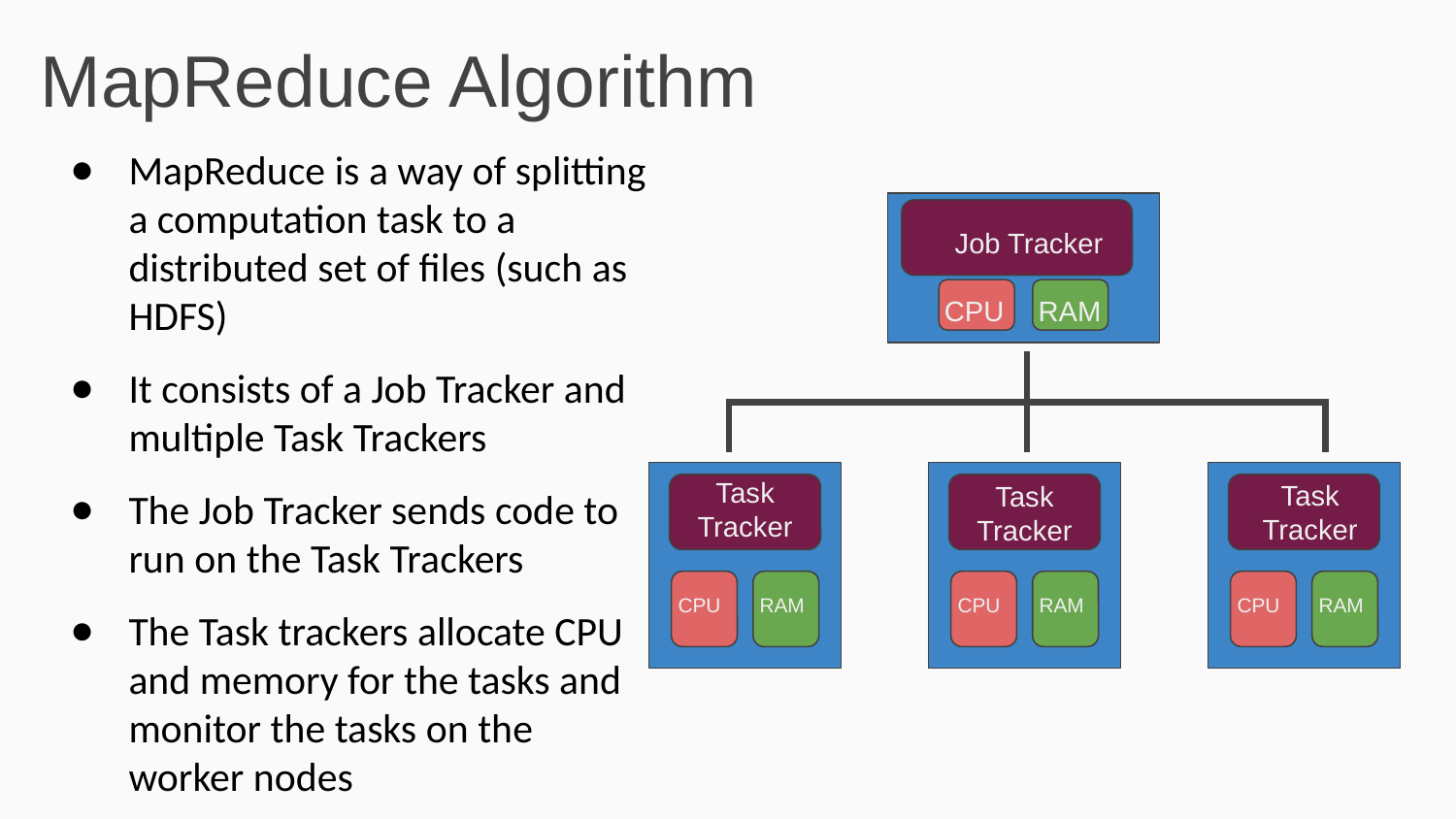

MapReduce Algorithm

MapReduce is a way of splitting a computation task to a distributed set of files (such as HDFS)
It consists of a Job Tracker and multiple Task Trackers
The Job Tracker sends code to run on the Task Trackers
The Task trackers allocate CPU and memory for the tasks and monitor the tasks on the worker nodes

Job Tracker

CPU
RAM
Task Tracker

Task Tracker
Task Tracker

CPU
RAM
CPU
RAM
CPU
RAM